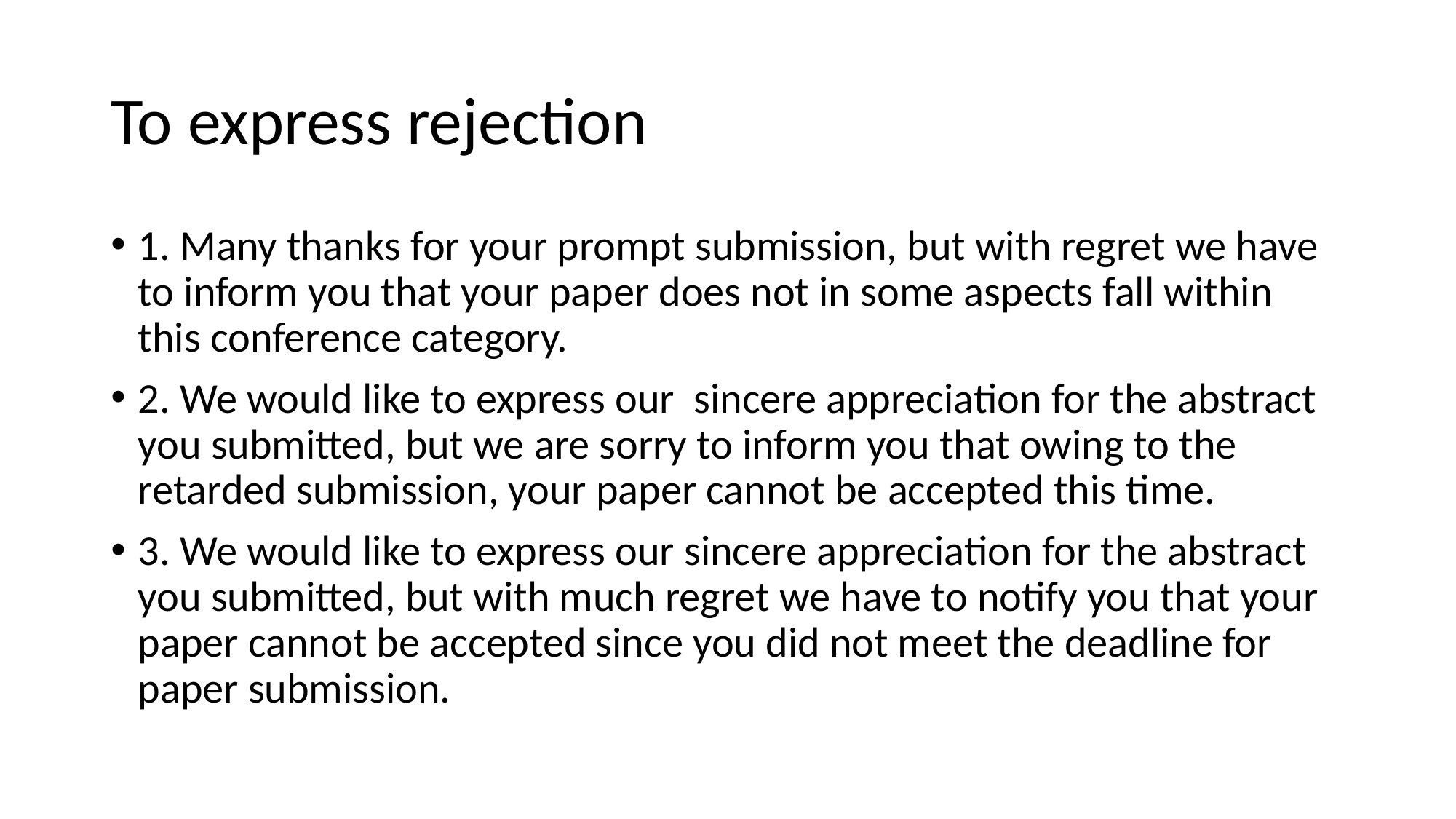

# To express rejection
1. Many thanks for your prompt submission, but with regret we have to inform you that your paper does not in some aspects fall within this conference category.
2. We would like to express our  sincere appreciation for the abstract you submitted, but we are sorry to inform you that owing to the retarded submission, your paper cannot be accepted this time.
3. We would like to express our sincere appreciation for the abstract you submitted, but with much regret we have to notify you that your paper cannot be accepted since you did not meet the deadline for paper submission.